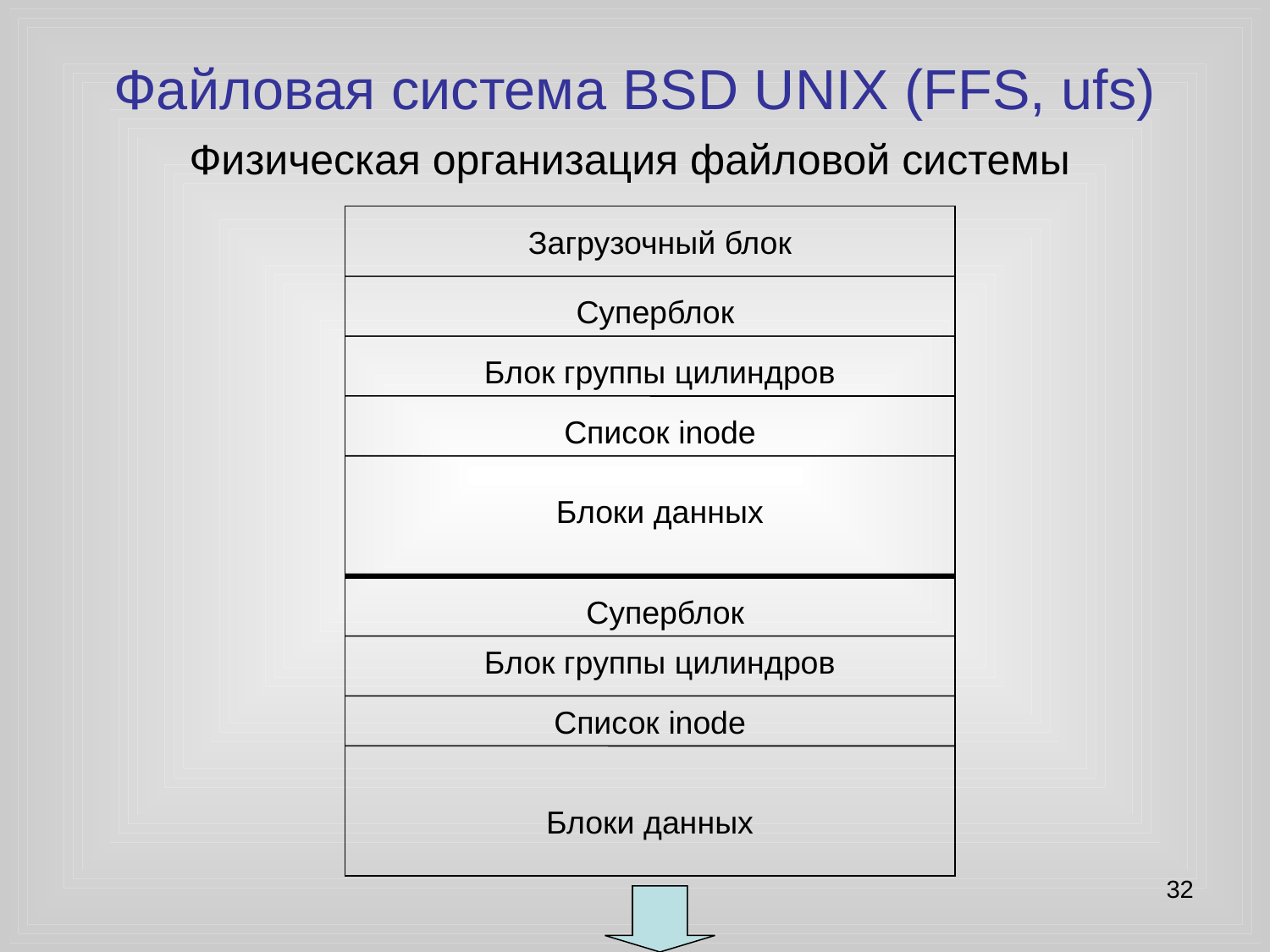

# Файловая система BSD UNIX (FFS, ufs)
Физическая организация файловой системы

Загрузочный блок

Суперблок

Блок группы цилиндров

Список inode

Блоки данных

Суперблок

Блок группы цилиндров

Список inode

Блоки данных
32